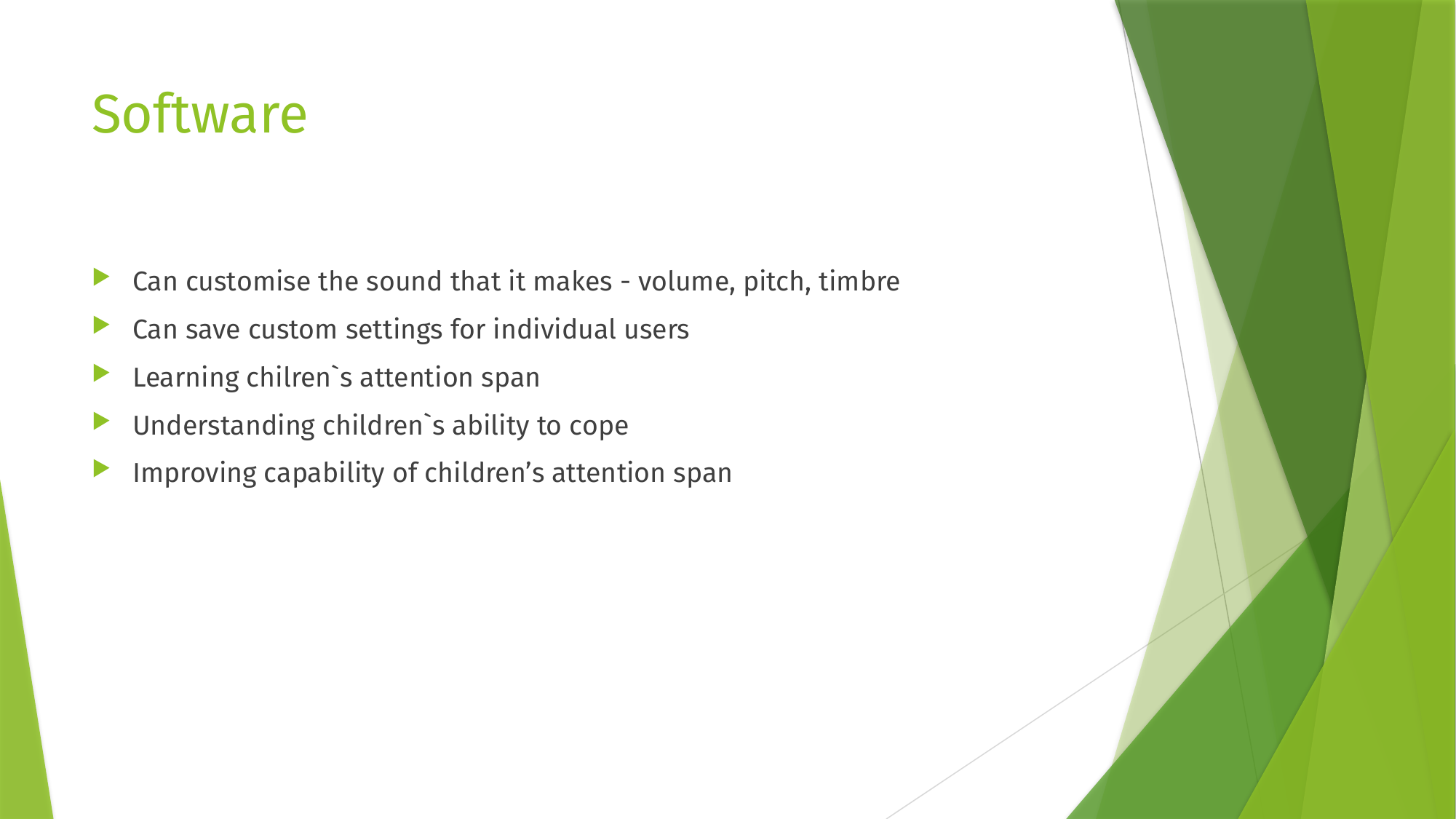

# Software
Can customise the sound that it makes - volume, pitch, timbre
Can save custom settings for individual users
Learning chilren`s attention span
Understanding children`s ability to cope
Improving capability of children’s attention span